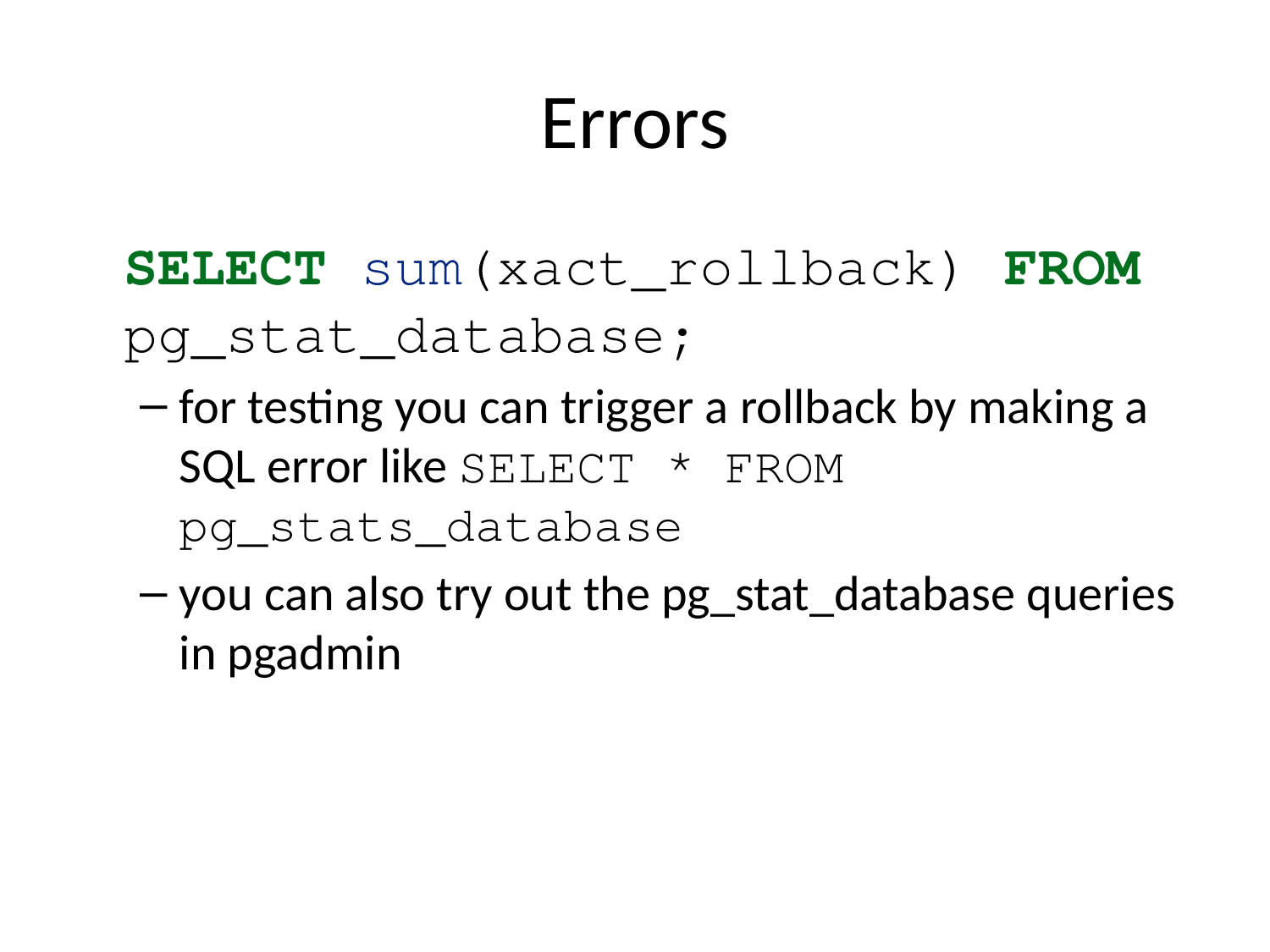

# Errors
SELECT sum(xact_rollback) FROM pg_stat_database;
for testing you can trigger a rollback by making a SQL error like SELECT * FROM pg_stats_database
you can also try out the pg_stat_database queries in pgadmin